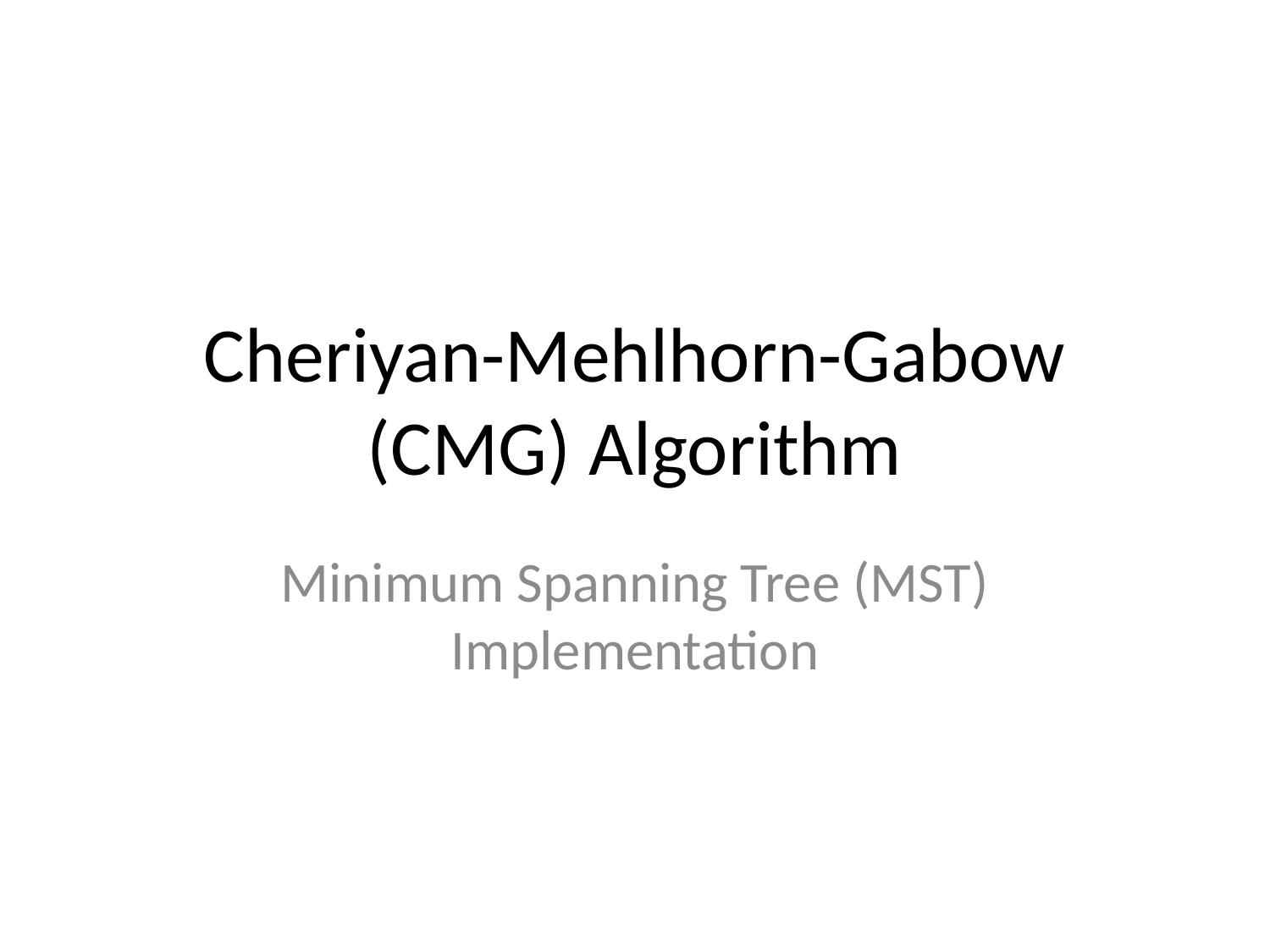

# Cheriyan-Mehlhorn-Gabow (CMG) Algorithm
Minimum Spanning Tree (MST) Implementation